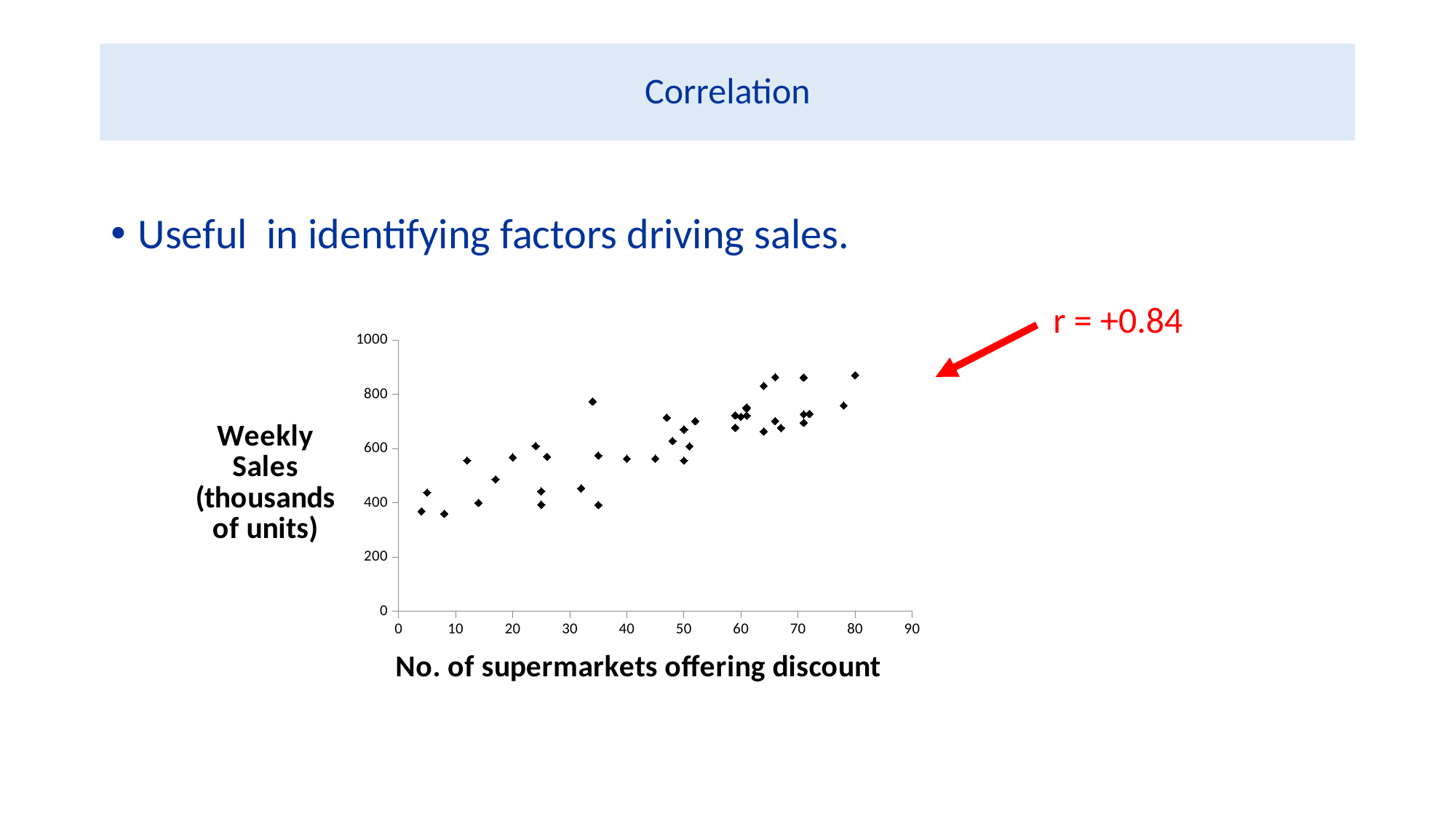

# Correlation

Useful  in identifying factors driving sales.

r = +0.84

### Chart

| Category | Sales (units) |
|---|---|